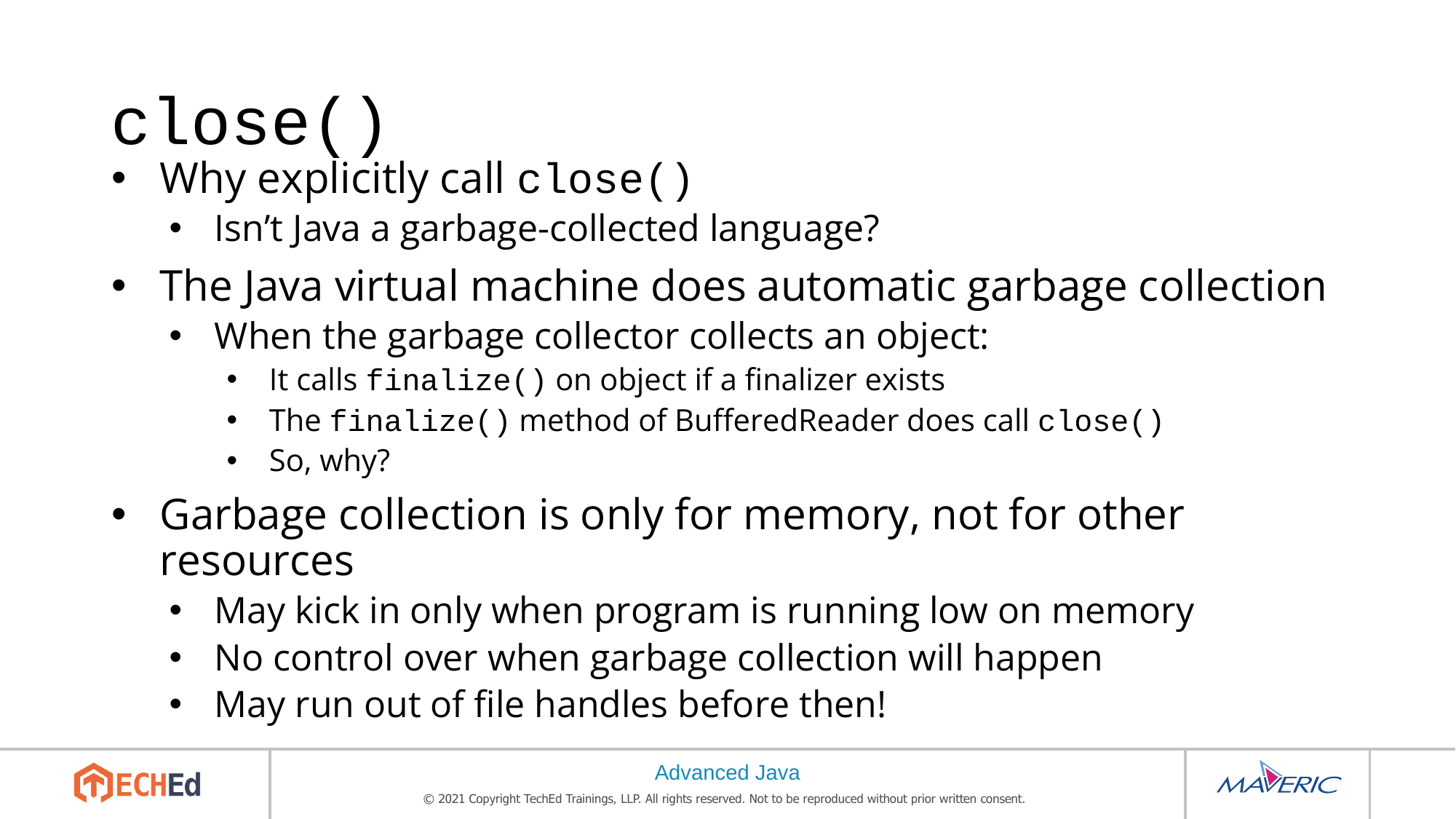

# close()
Why explicitly call close()
Isn’t Java a garbage-collected language?
The Java virtual machine does automatic garbage collection
When the garbage collector collects an object:
It calls finalize() on object if a finalizer exists
The finalize() method of BufferedReader does call close()
So, why?
Garbage collection is only for memory, not for other resources
May kick in only when program is running low on memory
No control over when garbage collection will happen
May run out of file handles before then!